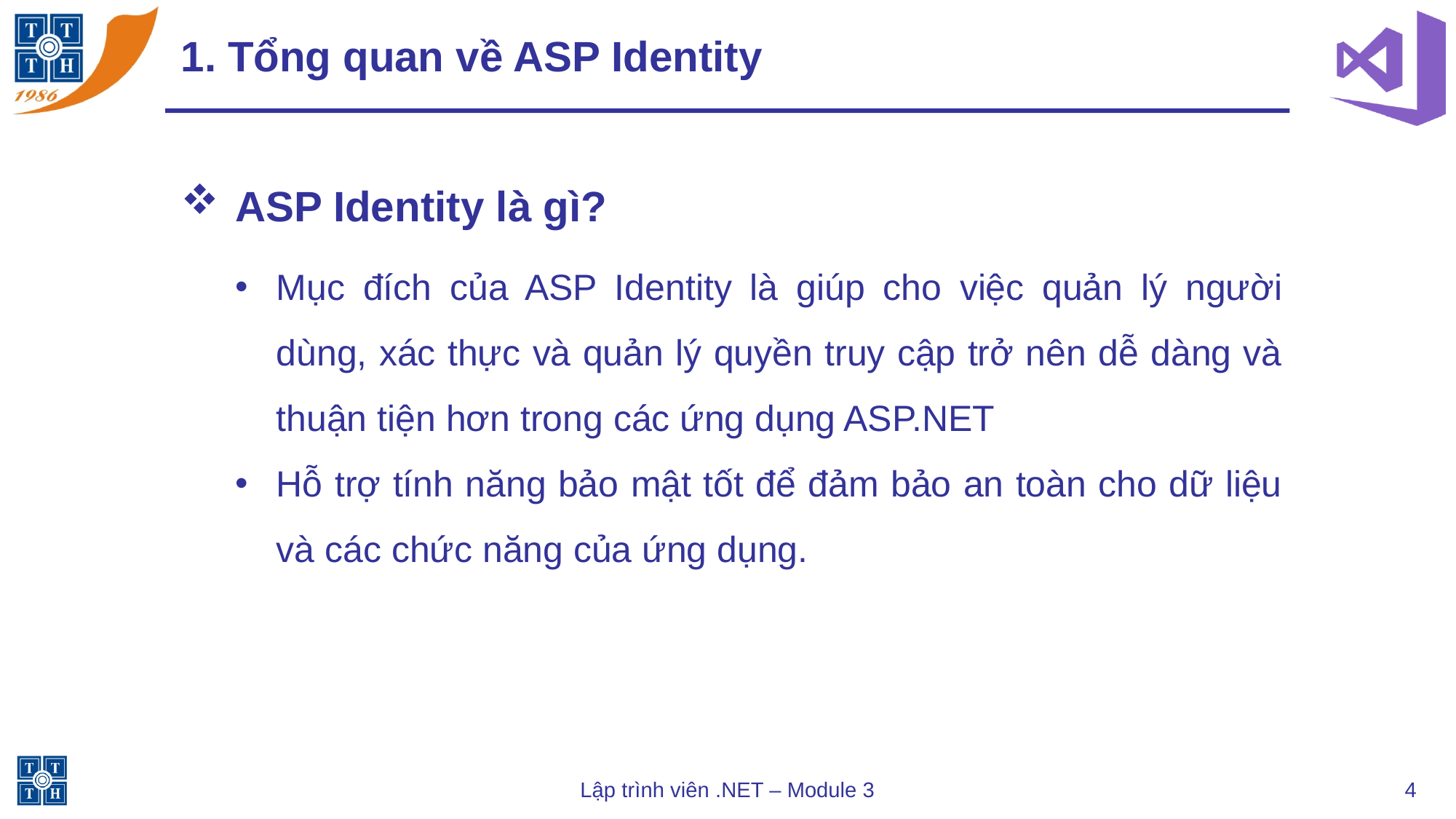

# 1. Tổng quan về ASP Identity
ASP Identity là gì?
Mục đích của ASP Identity là giúp cho việc quản lý người dùng, xác thực và quản lý quyền truy cập trở nên dễ dàng và thuận tiện hơn trong các ứng dụng ASP.NET
Hỗ trợ tính năng bảo mật tốt để đảm bảo an toàn cho dữ liệu và các chức năng của ứng dụng.